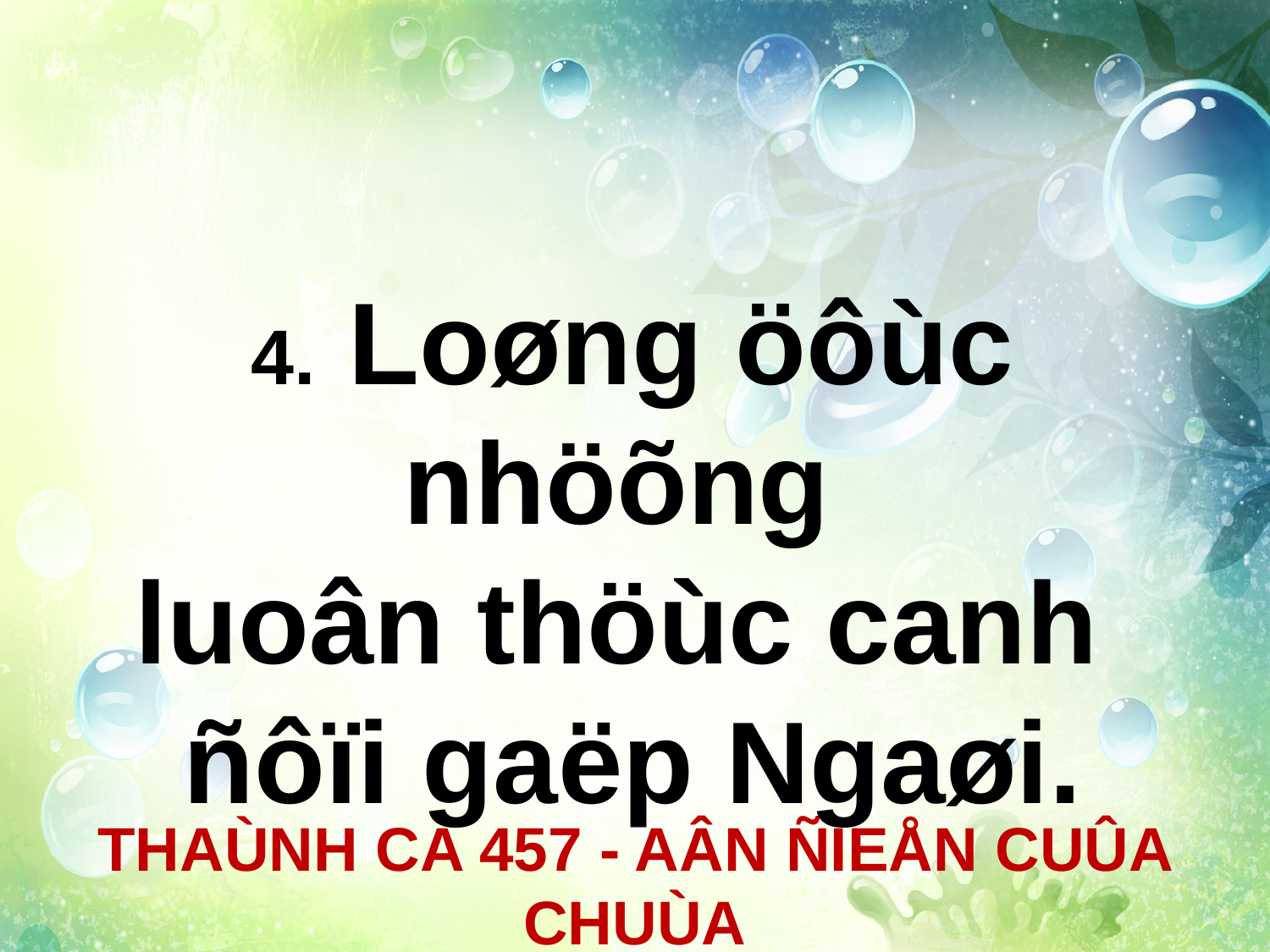

4. Loøng öôùc nhöõng
luoân thöùc canh
ñôïi gaëp Ngaøi.
THAÙNH CA 457 - AÂN ÑIEÅN CUÛA CHUÙA